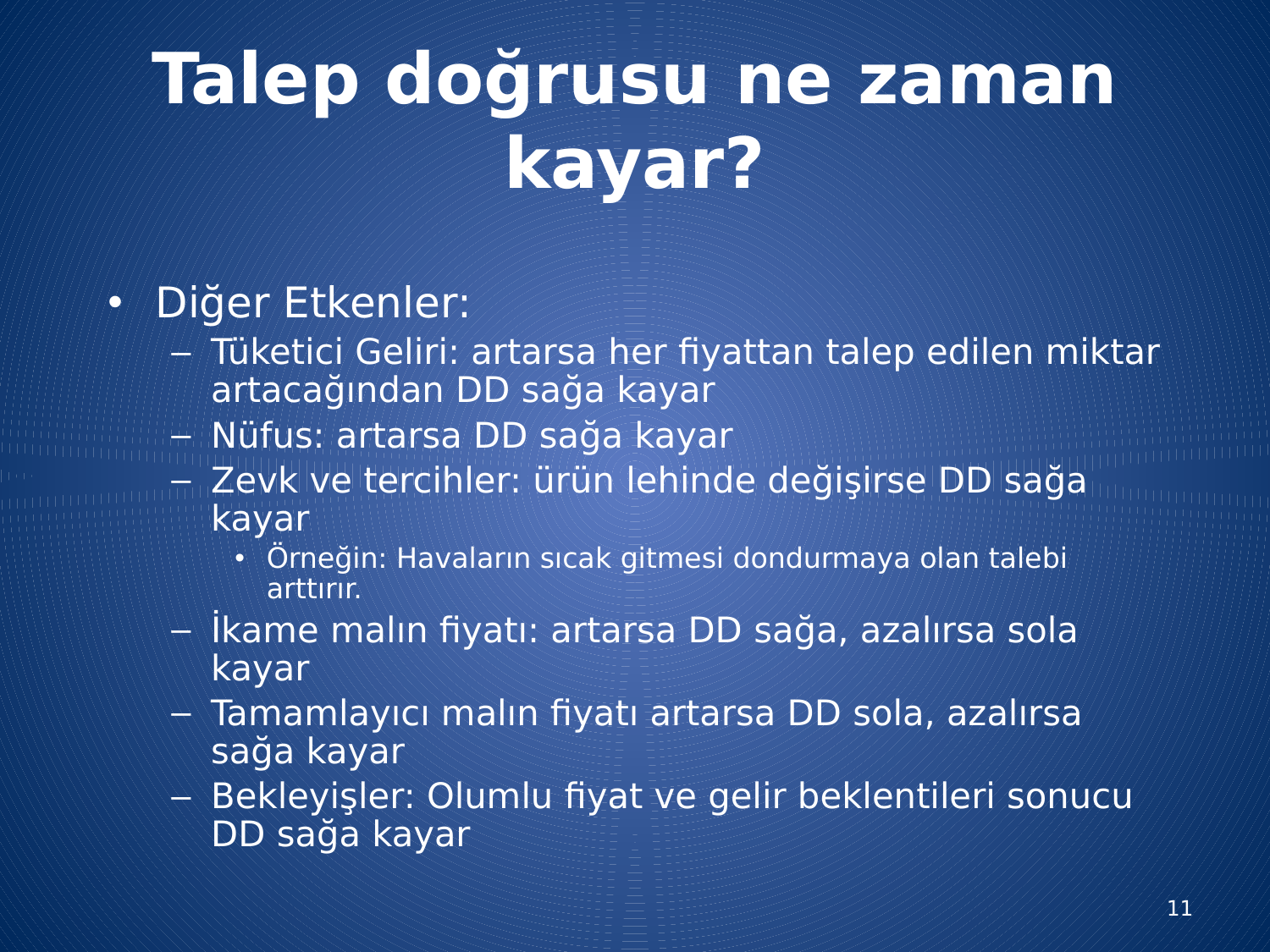

# Talep doğrusu ne zaman kayar?
Diğer Etkenler:
Tüketici Geliri: artarsa her fiyattan talep edilen miktar artacağından DD sağa kayar
Nüfus: artarsa DD sağa kayar
Zevk ve tercihler: ürün lehinde değişirse DD sağa kayar
Örneğin: Havaların sıcak gitmesi dondurmaya olan talebi arttırır.
İkame malın fiyatı: artarsa DD sağa, azalırsa sola kayar
Tamamlayıcı malın fiyatı artarsa DD sola, azalırsa sağa kayar
Bekleyişler: Olumlu fiyat ve gelir beklentileri sonucu DD sağa kayar
11